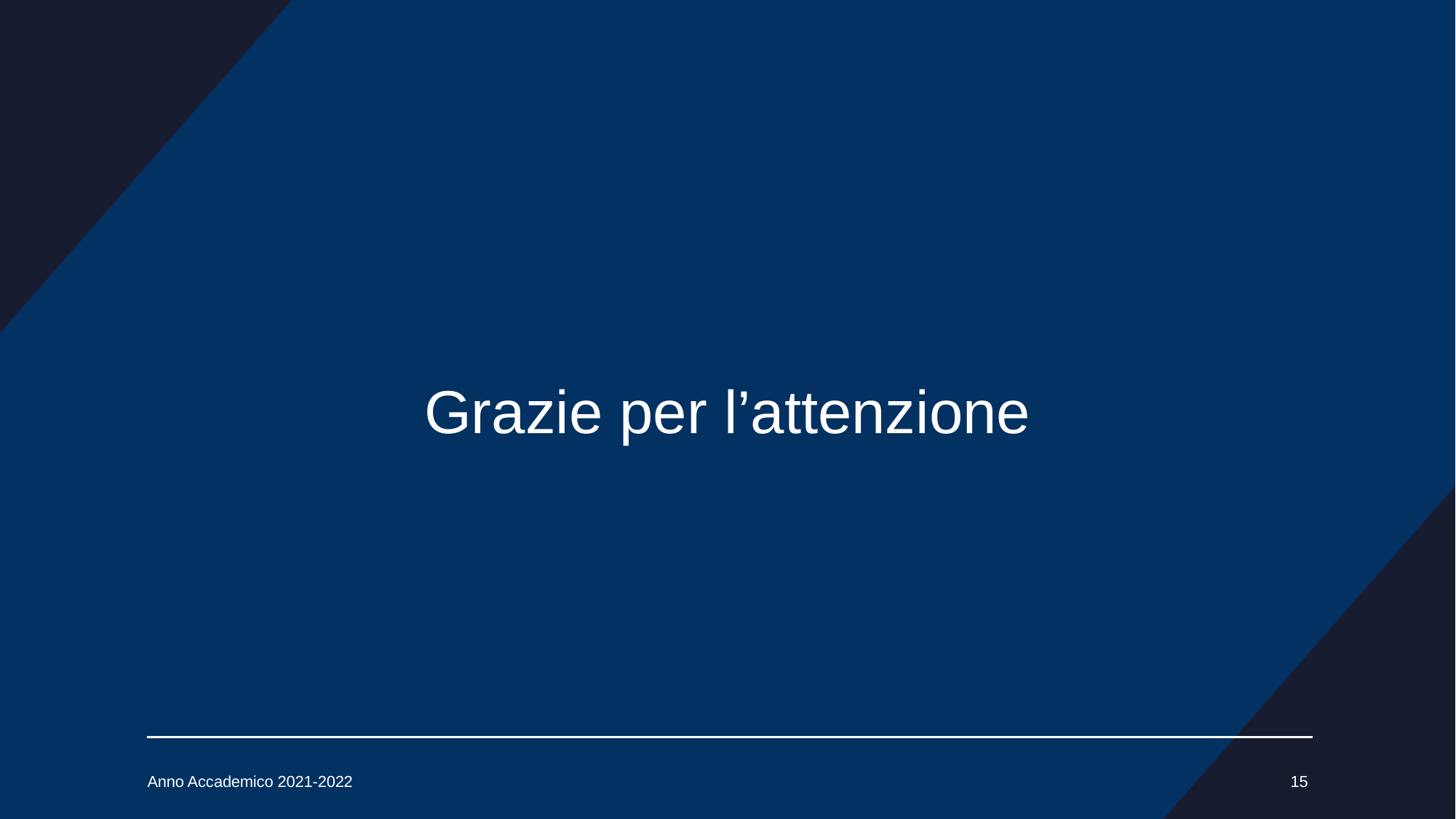

# Grazie per l’attenzione
Anno Accademico 2021-2022
15